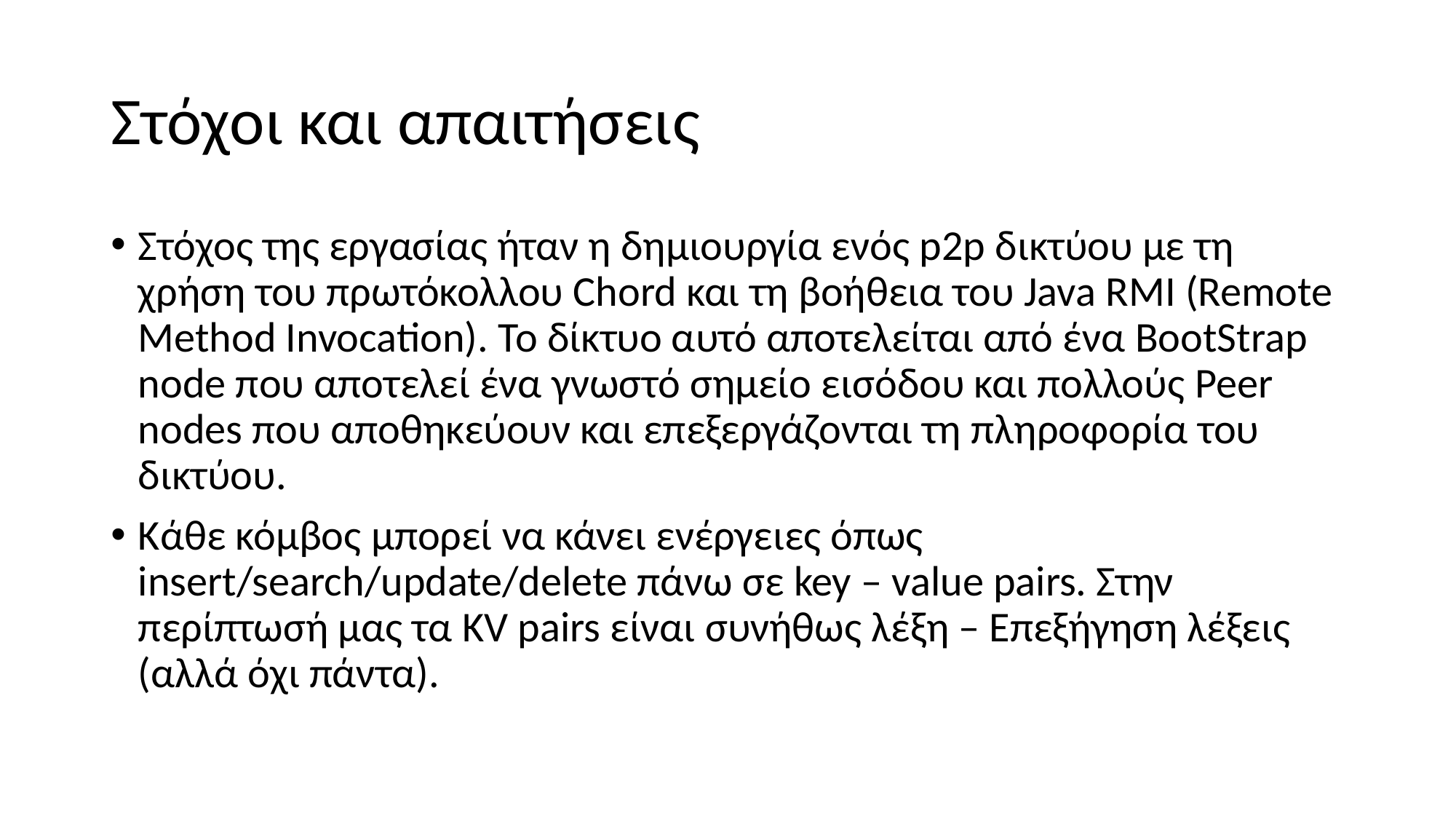

# Στόχοι και απαιτήσεις
Στόχος της εργασίας ήταν η δημιουργία ενός p2p δικτύου με τη χρήση του πρωτόκολλου Chord και τη βοήθεια του Java RMI (Remote Method Invocation). Το δίκτυο αυτό αποτελείται από ένα BootStrap node που αποτελεί ένα γνωστό σημείο εισόδου και πολλούς Peer nodes που αποθηκεύουν και επεξεργάζονται τη πληροφορία του δικτύου.
Κάθε κόμβος μπορεί να κάνει ενέργειες όπως insert/search/update/delete πάνω σε key – value pairs. Στην περίπτωσή μας τα KV pairs είναι συνήθως λέξη – Επεξήγηση λέξεις (αλλά όχι πάντα).